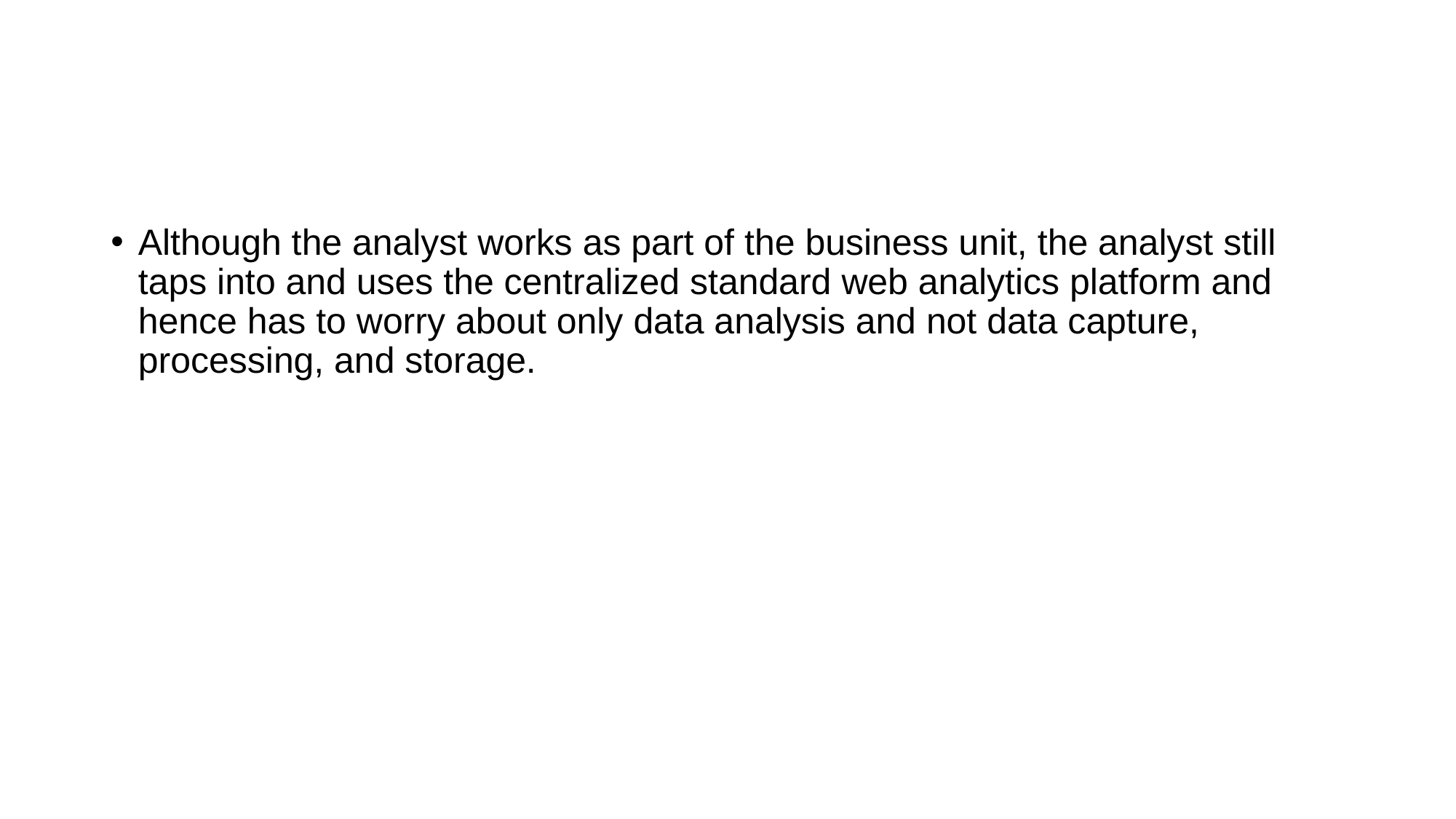

#
Although the analyst works as part of the business unit, the analyst still taps into and uses the centralized standard web analytics platform and hence has to worry about only data analysis and not data capture, processing, and storage.